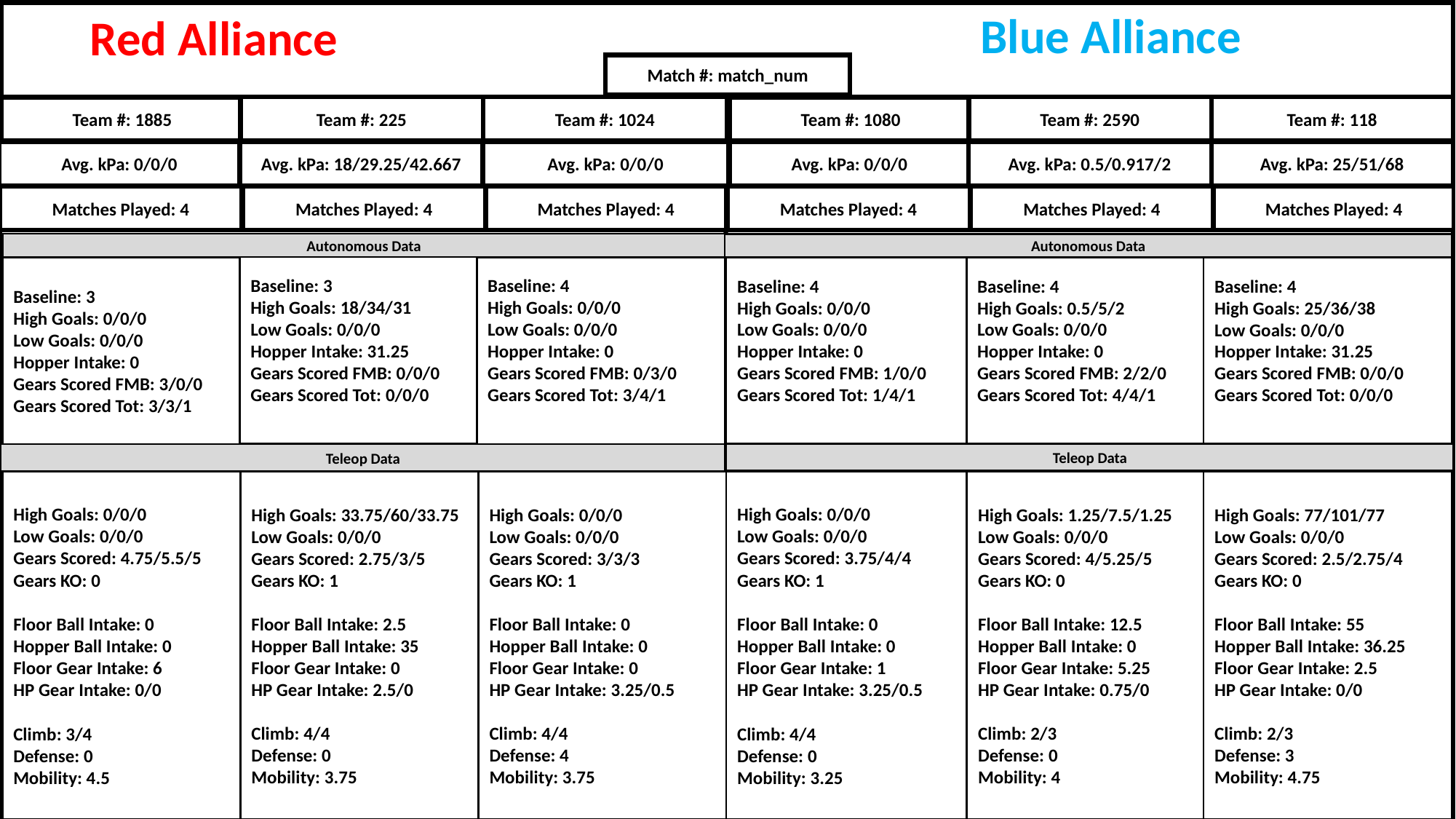

Blue Alliance
Red Alliance

Team #: 2590
Team #: 118
Team #: 225
Team #: 1024
Team #: 1080
Team #: 1885
Avg. kPa: 18/29.25/42.667
Avg. kPa: 0/0/0
Avg. kPa: 0.5/0.917/2
Avg. kPa: 25/51/68
Avg. kPa: 0/0/0
Avg. kPa: 0/0/0
Autonomous Data
Autonomous Data
Baseline: 3
High Goals: 18/34/31
Low Goals: 0/0/0
Hopper Intake: 31.25
Gears Scored FMB: 0/0/0
Gears Scored Tot: 0/0/0

Baseline: 3
High Goals: 0/0/0
Low Goals: 0/0/0
Hopper Intake: 0
Gears Scored FMB: 3/0/0
Gears Scored Tot: 3/3/1
Baseline: 4
High Goals: 0/0/0
Low Goals: 0/0/0
Hopper Intake: 0
Gears Scored FMB: 0/3/0
Gears Scored Tot: 3/4/1

Baseline: 4
High Goals: 0.5/5/2
Low Goals: 0/0/0
Hopper Intake: 0
Gears Scored FMB: 2/2/0
Gears Scored Tot: 4/4/1

Baseline: 4
High Goals: 0/0/0
Low Goals: 0/0/0
Hopper Intake: 0
Gears Scored FMB: 1/0/0
Gears Scored Tot: 1/4/1

Baseline: 4
High Goals: 25/36/38
Low Goals: 0/0/0
Hopper Intake: 31.25
Gears Scored FMB: 0/0/0
Gears Scored Tot: 0/0/0

Teleop Data
Teleop Data
High Goals: 77/101/77
Low Goals: 0/0/0
Gears Scored: 2.5/2.75/4
Gears KO: 0

Floor Ball Intake: 55
Hopper Ball Intake: 36.25
Floor Gear Intake: 2.5
HP Gear Intake: 0/0

Climb: 2/3
Defense: 3
Mobility: 4.75
High Goals: 0/0/0
Low Goals: 0/0/0
Gears Scored: 3/3/3
Gears KO: 1

Floor Ball Intake: 0
Hopper Ball Intake: 0
Floor Gear Intake: 0
HP Gear Intake: 3.25/0.5

Climb: 4/4
Defense: 4
Mobility: 3.75
High Goals: 0/0/0
Low Goals: 0/0/0
Gears Scored: 3.75/4/4
Gears KO: 1

Floor Ball Intake: 0
Hopper Ball Intake: 0
Floor Gear Intake: 1
HP Gear Intake: 3.25/0.5

Climb: 4/4
Defense: 0
Mobility: 3.25
High Goals: 1.25/7.5/1.25
Low Goals: 0/0/0
Gears Scored: 4/5.25/5
Gears KO: 0

Floor Ball Intake: 12.5
Hopper Ball Intake: 0
Floor Gear Intake: 5.25
HP Gear Intake: 0.75/0

Climb: 2/3
Defense: 0
Mobility: 4
High Goals: 0/0/0
Low Goals: 0/0/0
Gears Scored: 4.75/5.5/5
Gears KO: 0

Floor Ball Intake: 0
Hopper Ball Intake: 0
Floor Gear Intake: 6
HP Gear Intake: 0/0

Climb: 3/4
Defense: 0
Mobility: 4.5
High Goals: 33.75/60/33.75
Low Goals: 0/0/0
Gears Scored: 2.75/3/5
Gears KO: 1

Floor Ball Intake: 2.5
Hopper Ball Intake: 35
Floor Gear Intake: 0
HP Gear Intake: 2.5/0

Climb: 4/4
Defense: 0
Mobility: 3.75
Match #: match_num
Matches Played: 4
Matches Played: 4
Matches Played: 4
Matches Played: 4
Matches Played: 4
Matches Played: 4
Menu